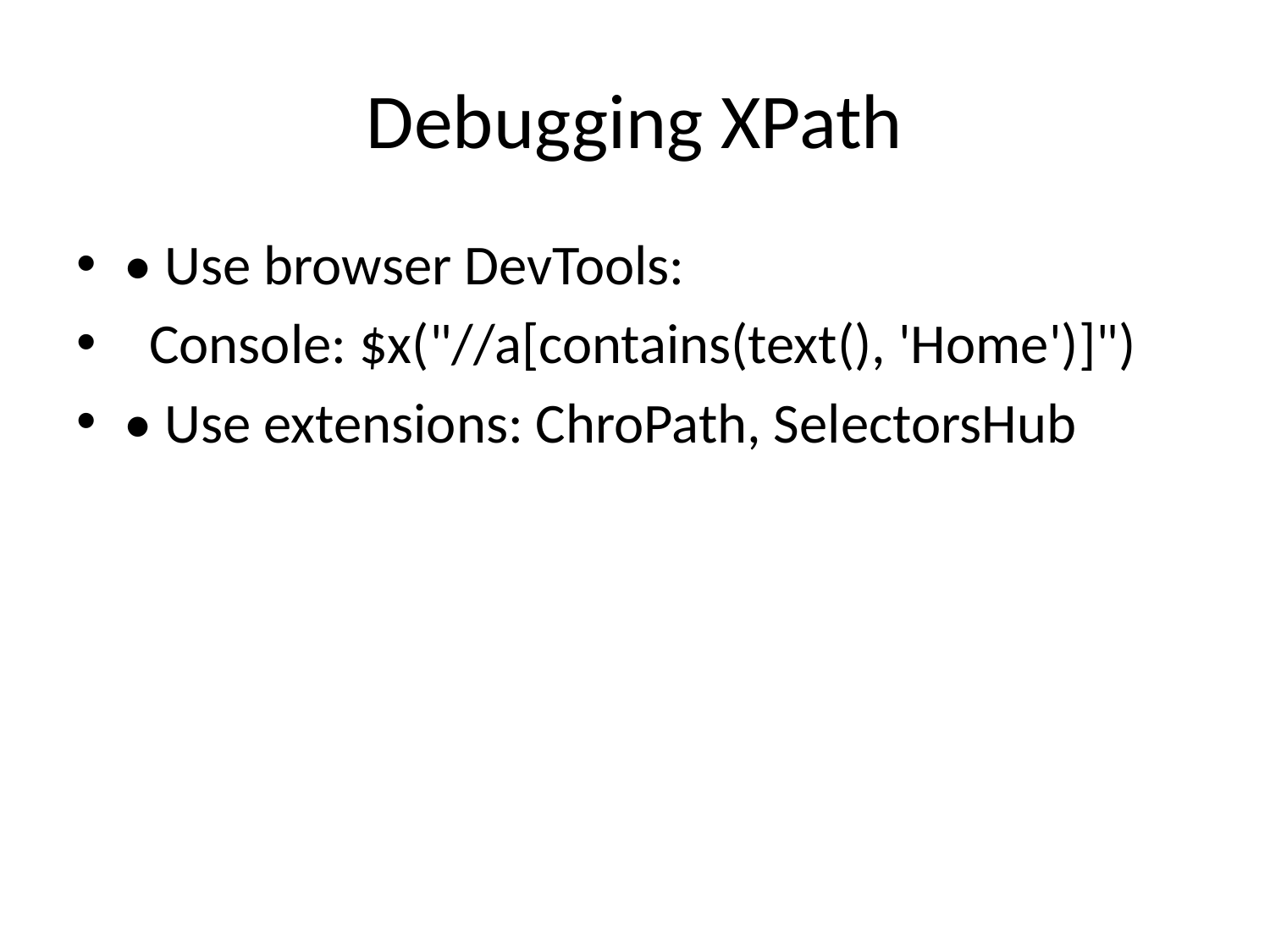

# Debugging XPath
• Use browser DevTools:
  Console: $x("//a[contains(text(), 'Home')]")
• Use extensions: ChroPath, SelectorsHub